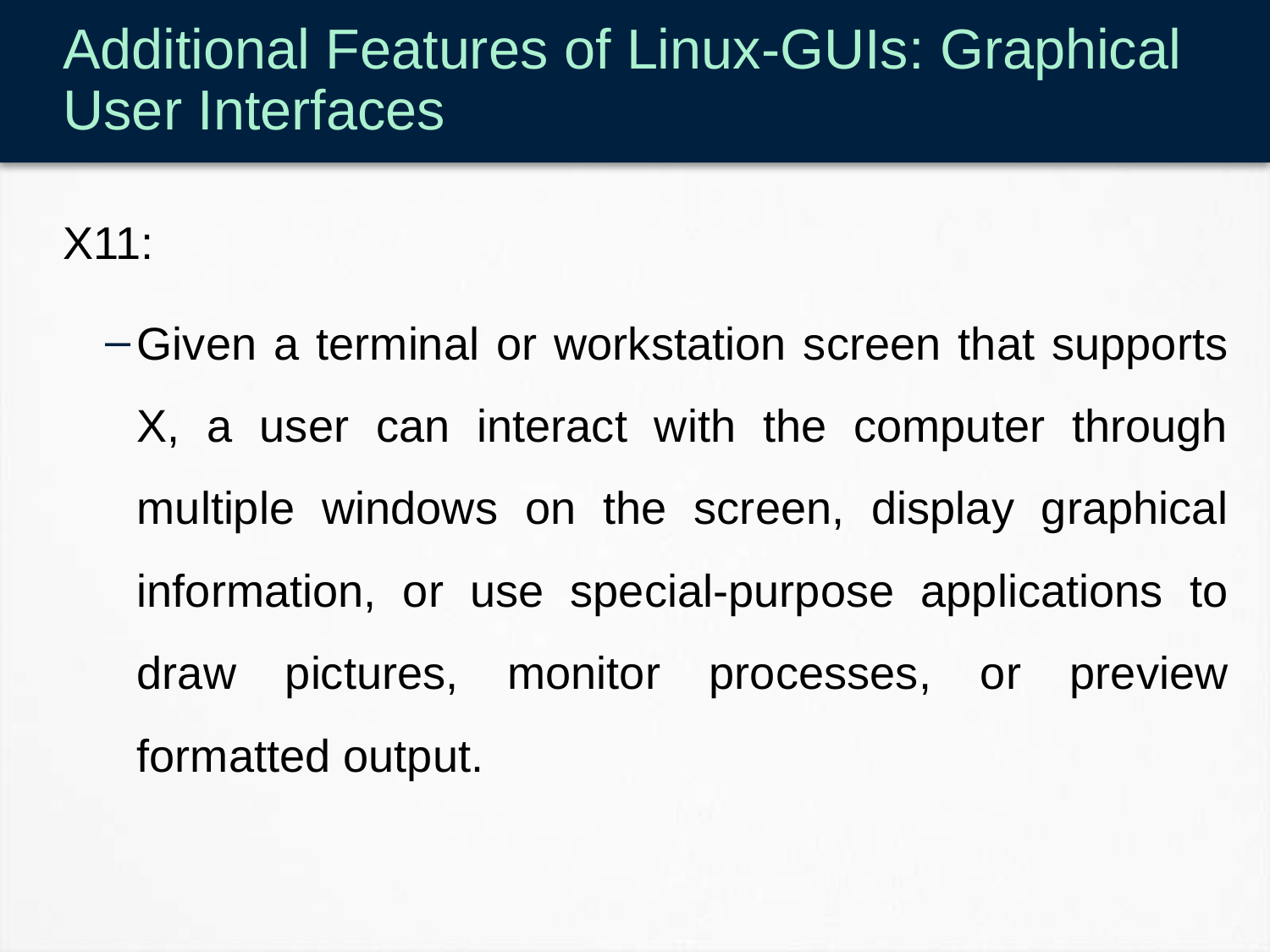

# Additional Features of Linux-GUIs: Graphical User Interfaces
X11:
Given a terminal or workstation screen that supports X, a user can interact with the computer through multiple windows on the screen, display graphical information, or use special-purpose applications to draw pictures, monitor processes, or preview formatted output.